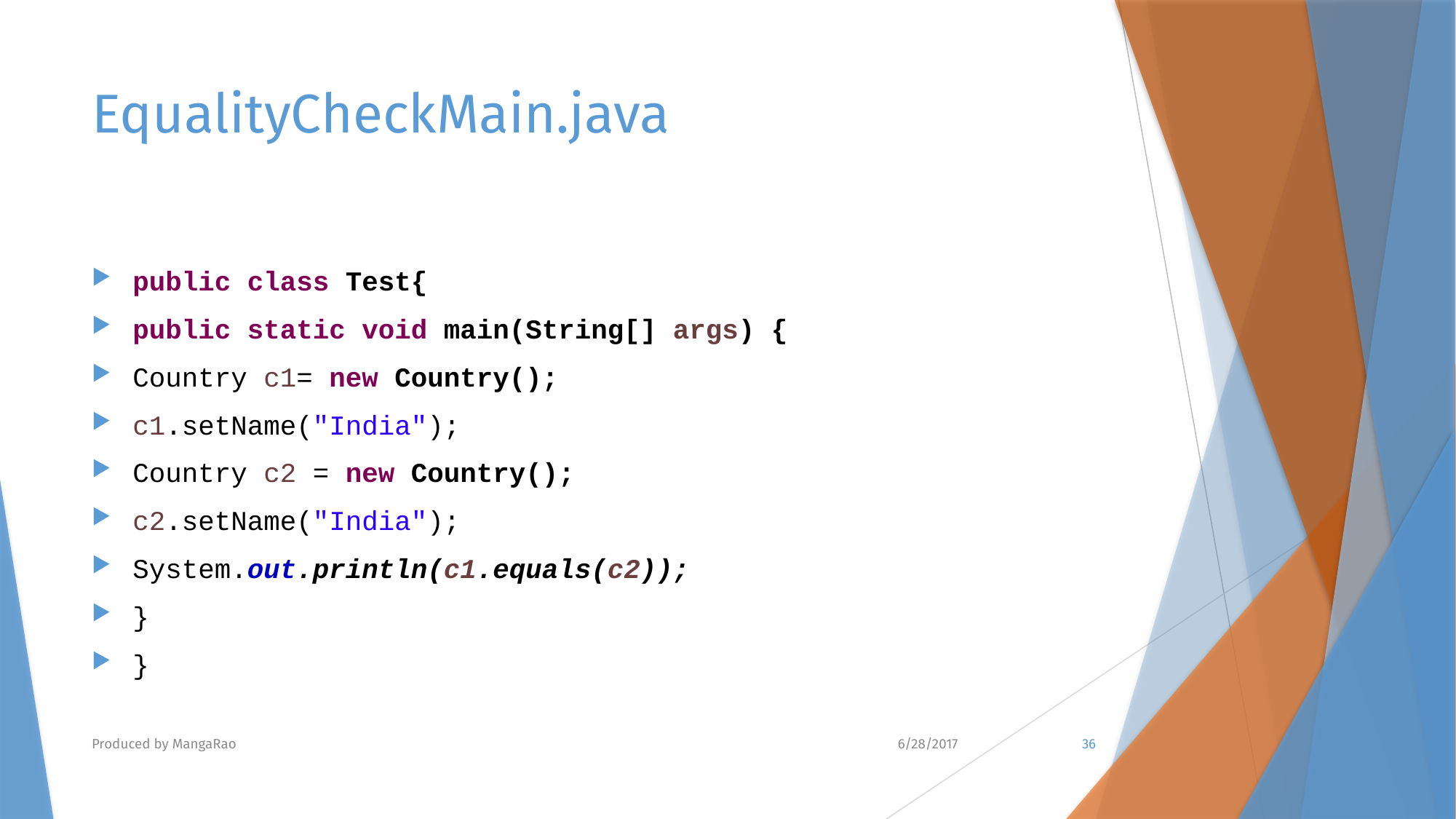

# EqualityCheckMain.java
public class Test{
public static void main(String[] args) {
Country c1= new Country();
c1.setName("India");
Country c2 = new Country();
c2.setName("India");
System.out.println(c1.equals(c2));
}
}
Produced by MangaRao
6/28/2017
36